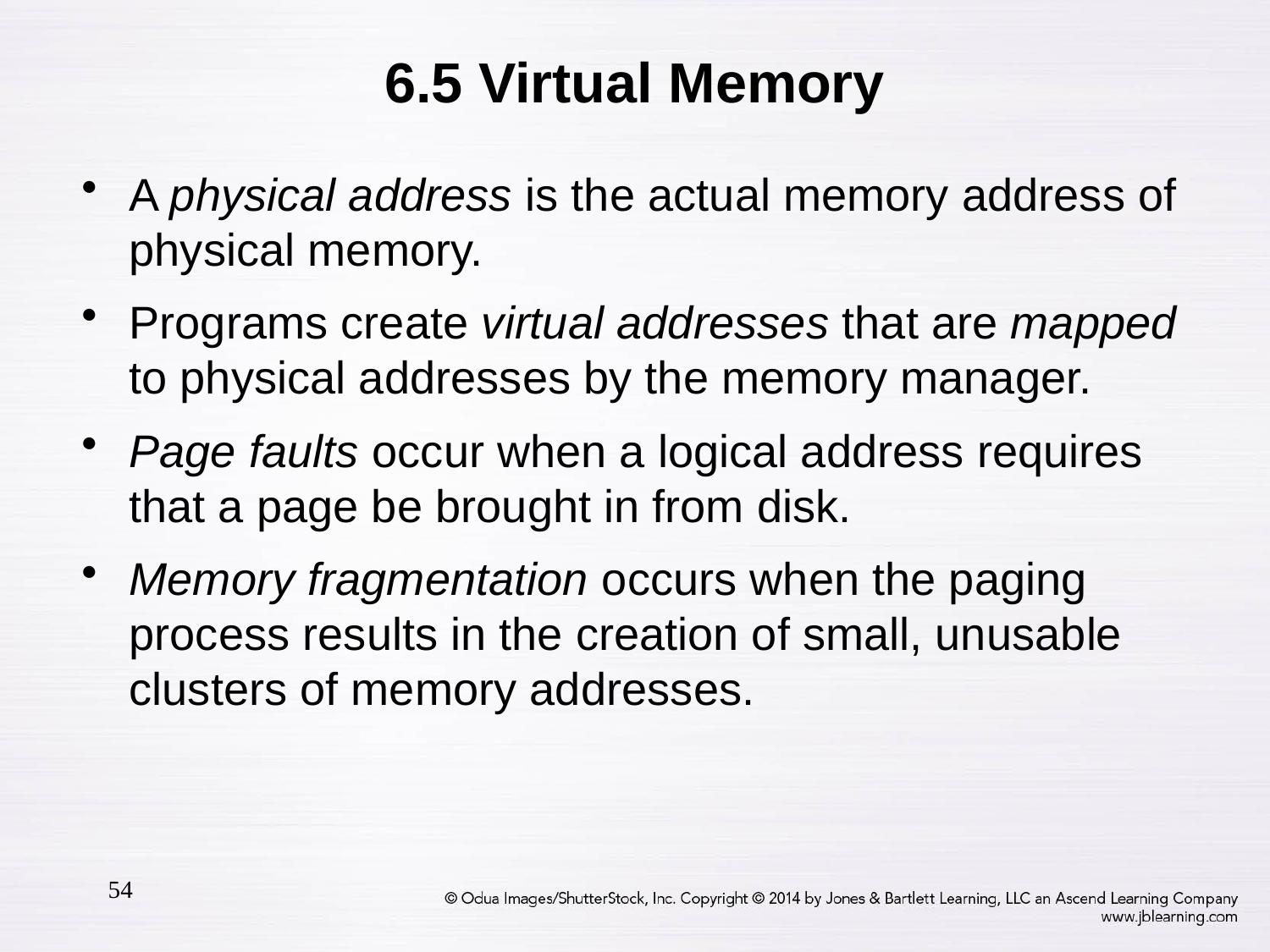

# 6.5 Virtual Memory
A physical address is the actual memory address of physical memory.
Programs create virtual addresses that are mapped to physical addresses by the memory manager.
Page faults occur when a logical address requires that a page be brought in from disk.
Memory fragmentation occurs when the paging process results in the creation of small, unusable clusters of memory addresses.
54